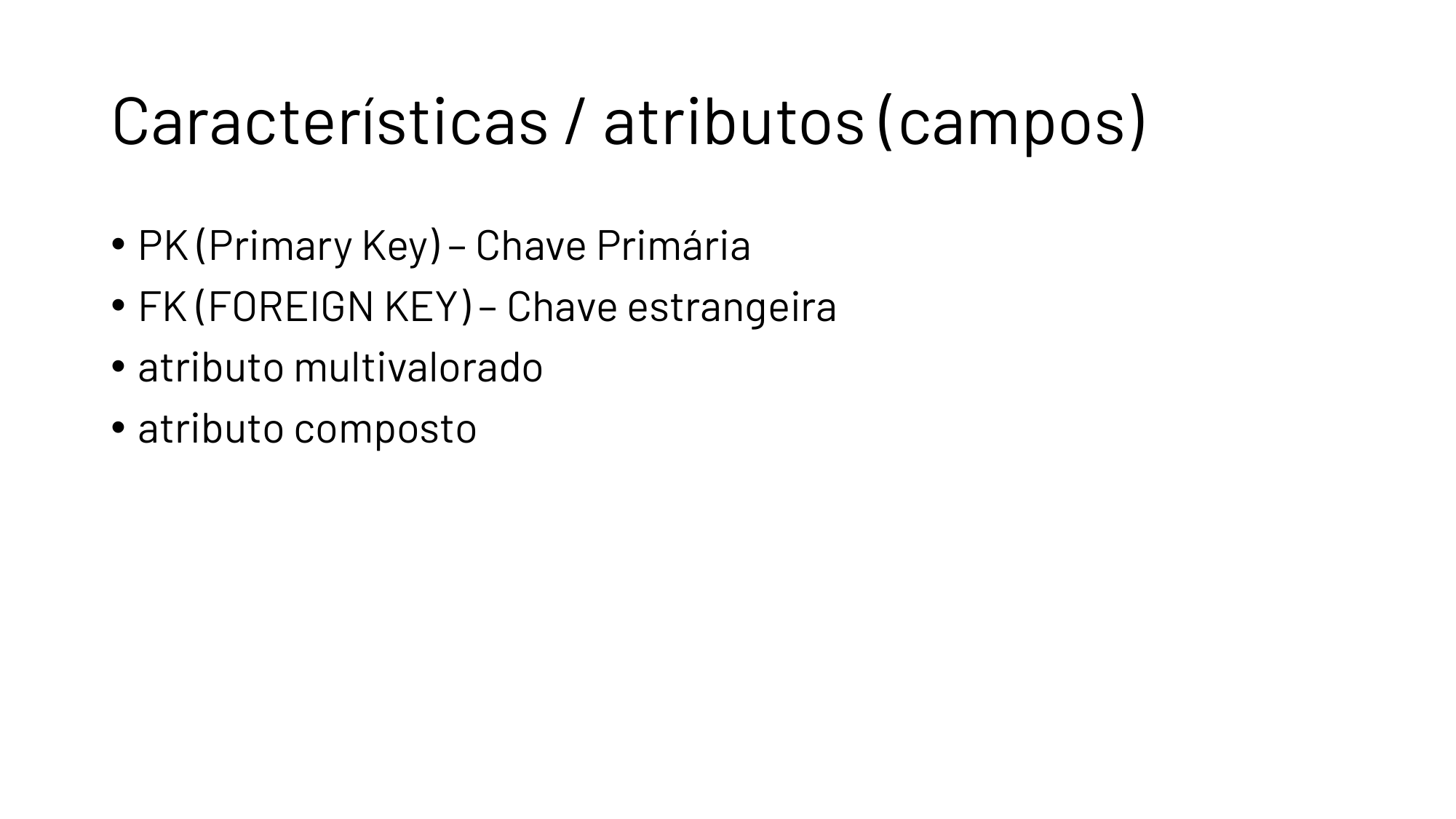

# Características / atributos (campos)
PK (Primary Key) – Chave Primária
FK (FOREIGN KEY) – Chave estrangeira
atributo multivalorado
atributo composto